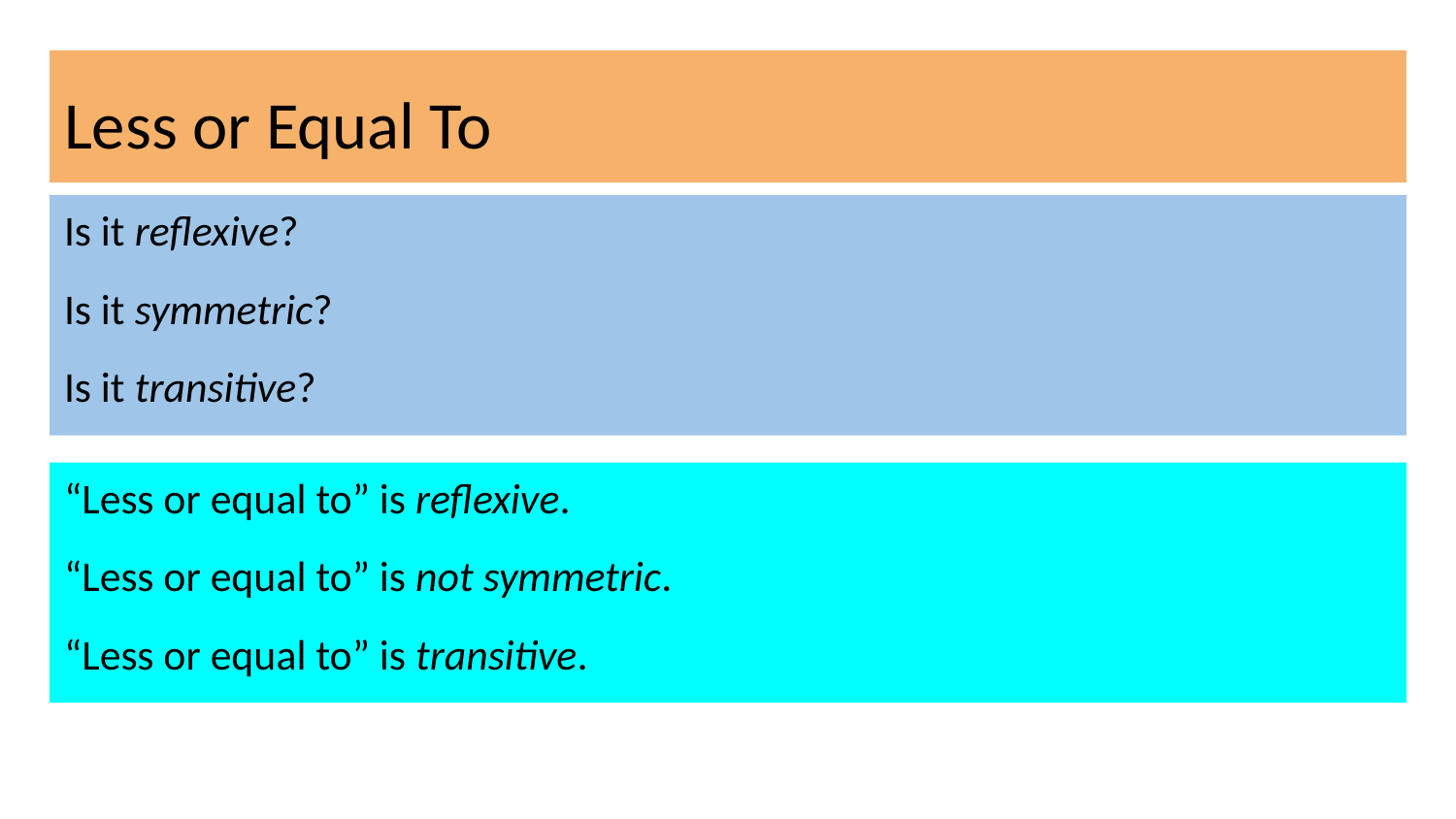

# Less or Equal To
Is it reflexive?
Is it symmetric?
Is it transitive?

“Less or equal to” is reflexive.
“Less or equal to” is not symmetric.
“Less or equal to” is transitive.